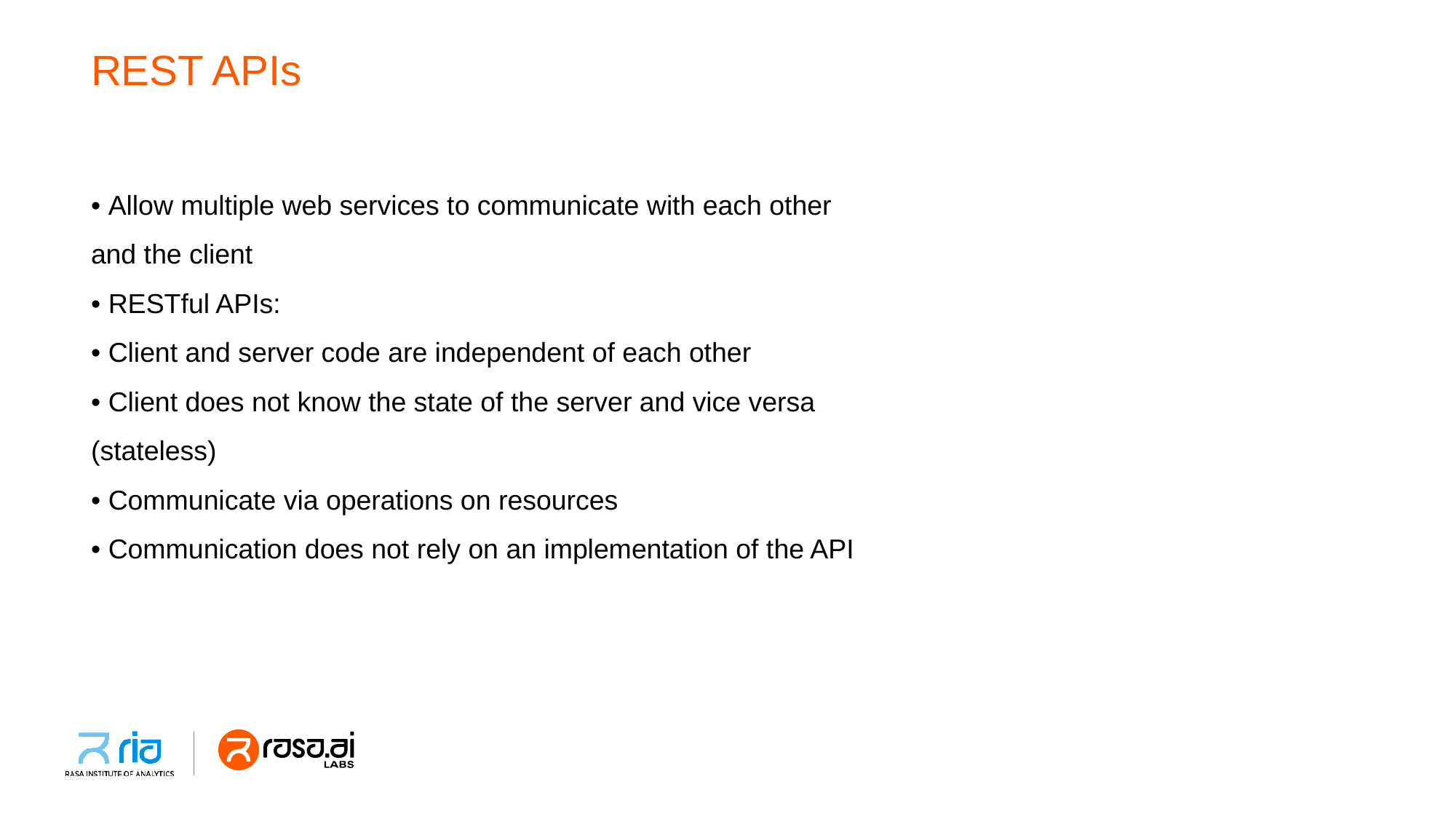

# REST APIs
• Allow multiple web services to communicate with each other
and the client
• RESTful APIs:
• Client and server code are independent of each other
• Client does not know the state of the server and vice versa (stateless)
• Communicate via operations on resources
• Communication does not rely on an implementation of the API